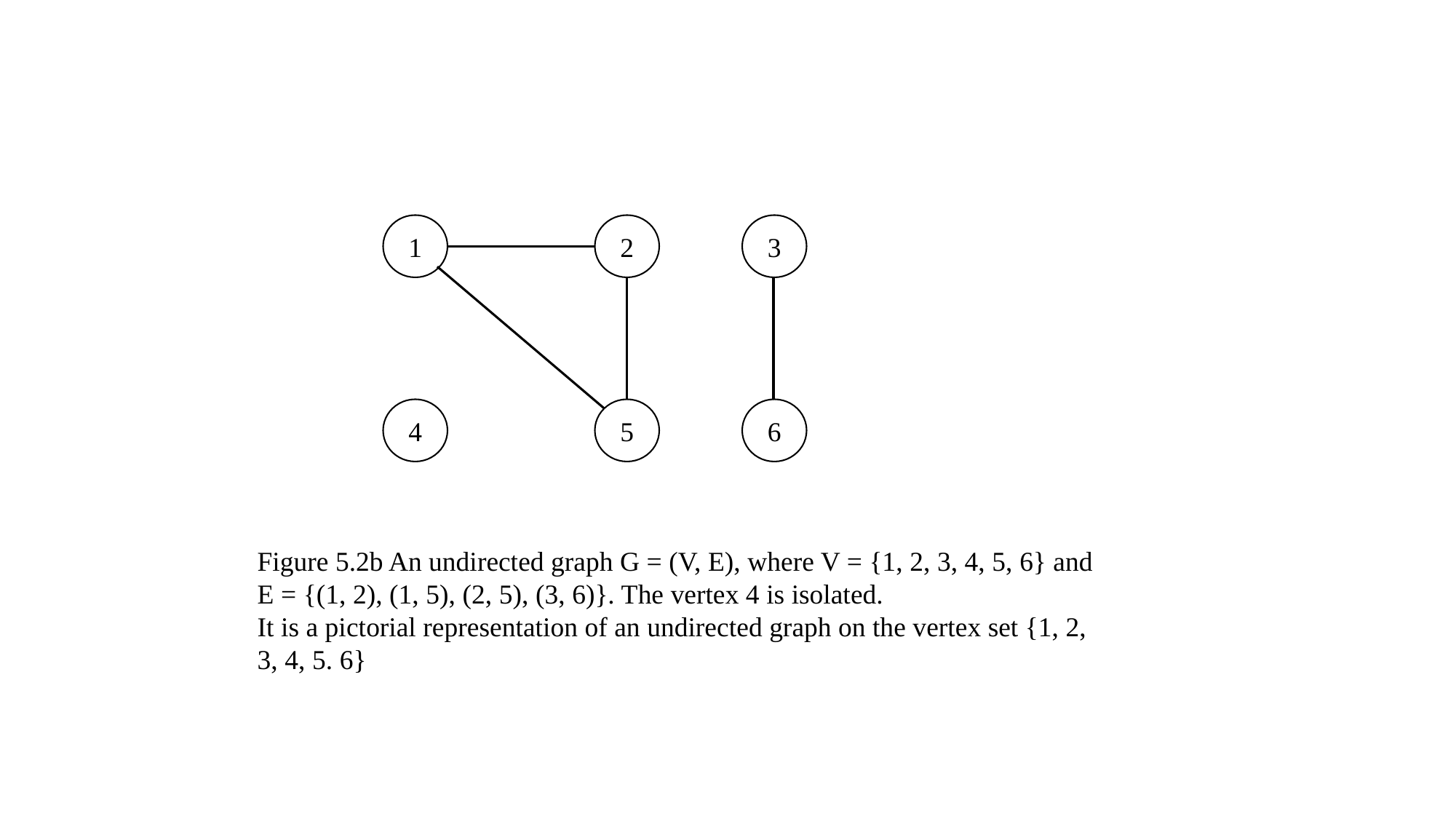

1
2
3
4
5
6
Figure 5.2b An undirected graph G = (V, E), where V = {1, 2, 3, 4, 5, 6} and E = {(1, 2), (1, 5), (2, 5), (3, 6)}. The vertex 4 is isolated.
It is a pictorial representation of an undirected graph on the vertex set {1, 2, 3, 4, 5. 6}